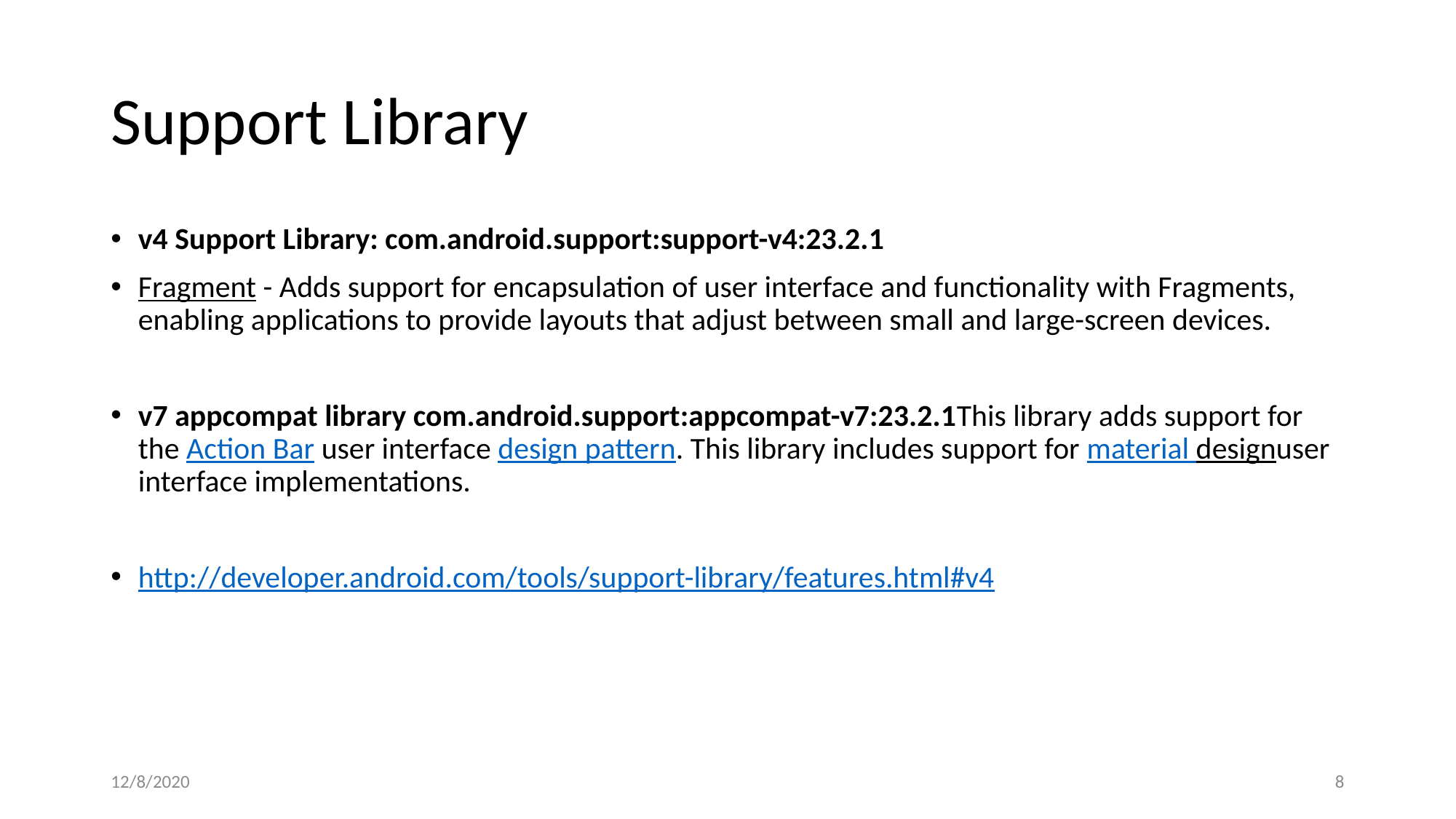

# Support Library
v4 Support Library: com.android.support:support-v4:23.2.1
Fragment - Adds support for encapsulation of user interface and functionality with Fragments, enabling applications to provide layouts that adjust between small and large-screen devices.

v7 appcompat library com.android.support:appcompat-v7:23.2.1This library adds support for the Action Bar user interface design pattern. This library includes support for material designuser interface implementations.

http://developer.android.com/tools/support-library/features.html#v4

12/8/2020
8